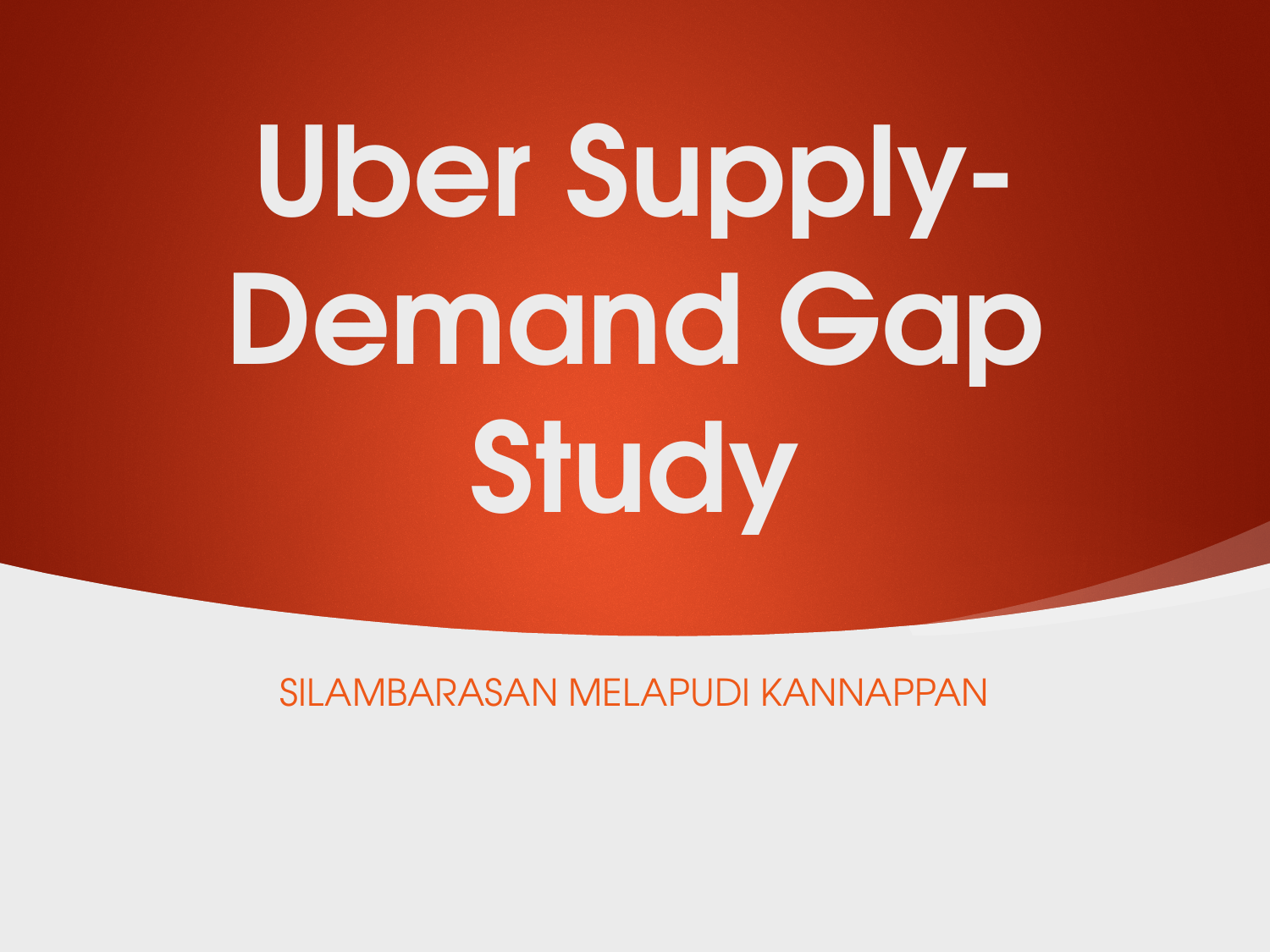

# Uber Supply-Demand Gap Study

Silambarasan Melapudi Kannappan